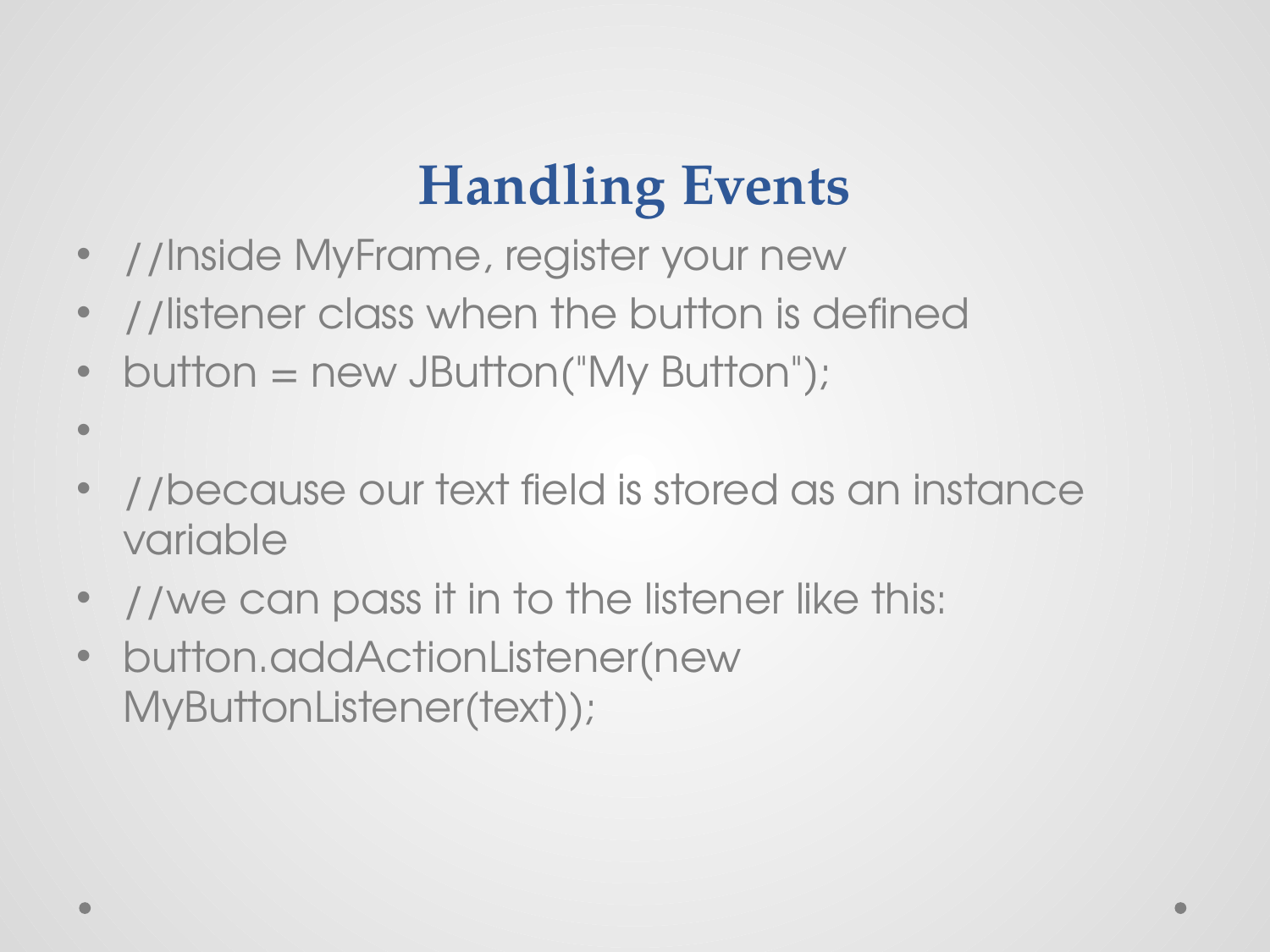

# Handling Events
//Inside MyFrame, register your new
//listener class when the button is defined
button = new JButton("My Button");

//because our text field is stored as an instance variable
//we can pass it in to the listener like this:
button.addActionListener(new MyButtonListener(text));